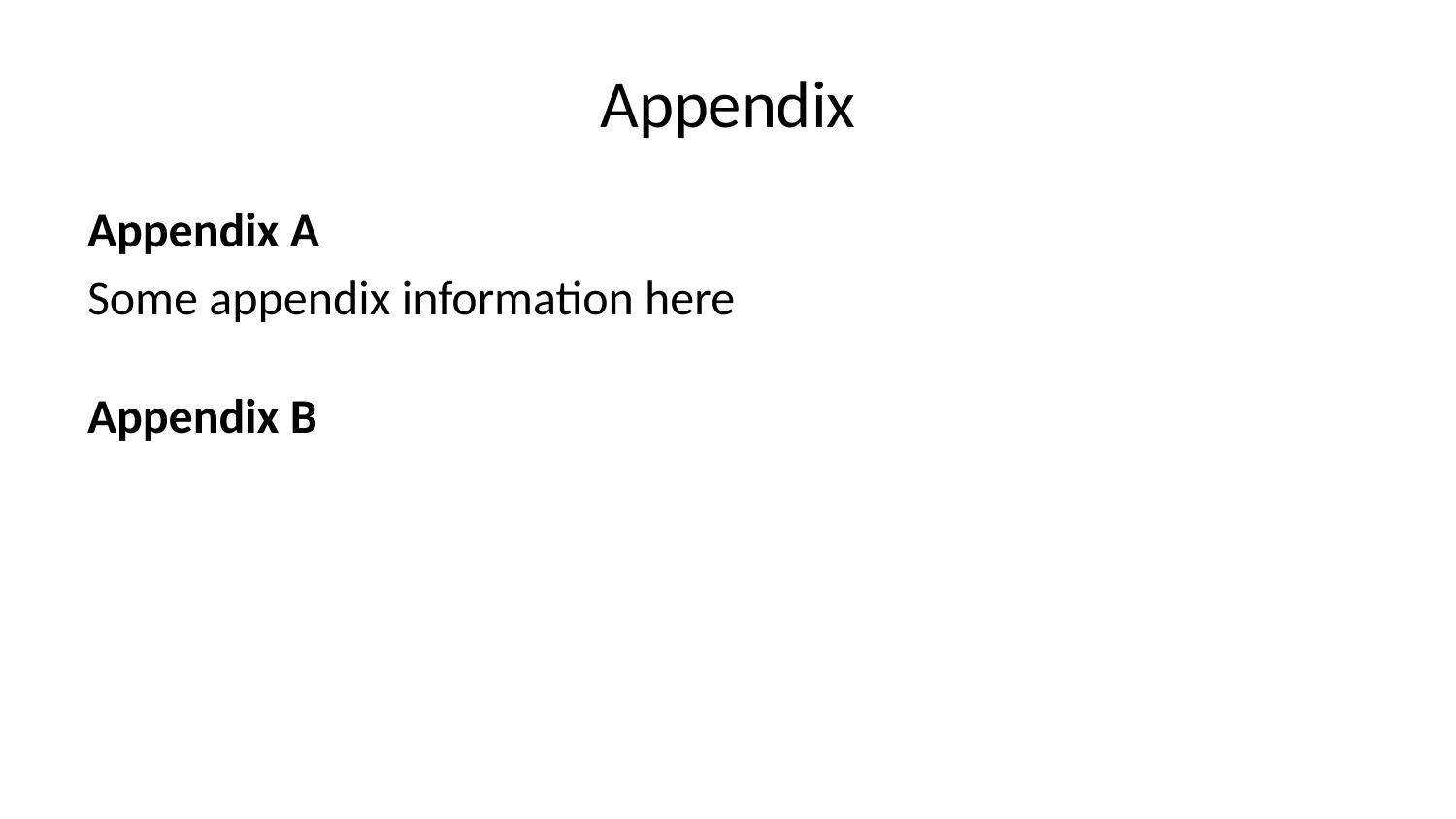

# Appendix
Appendix A
Some appendix information here
Appendix B